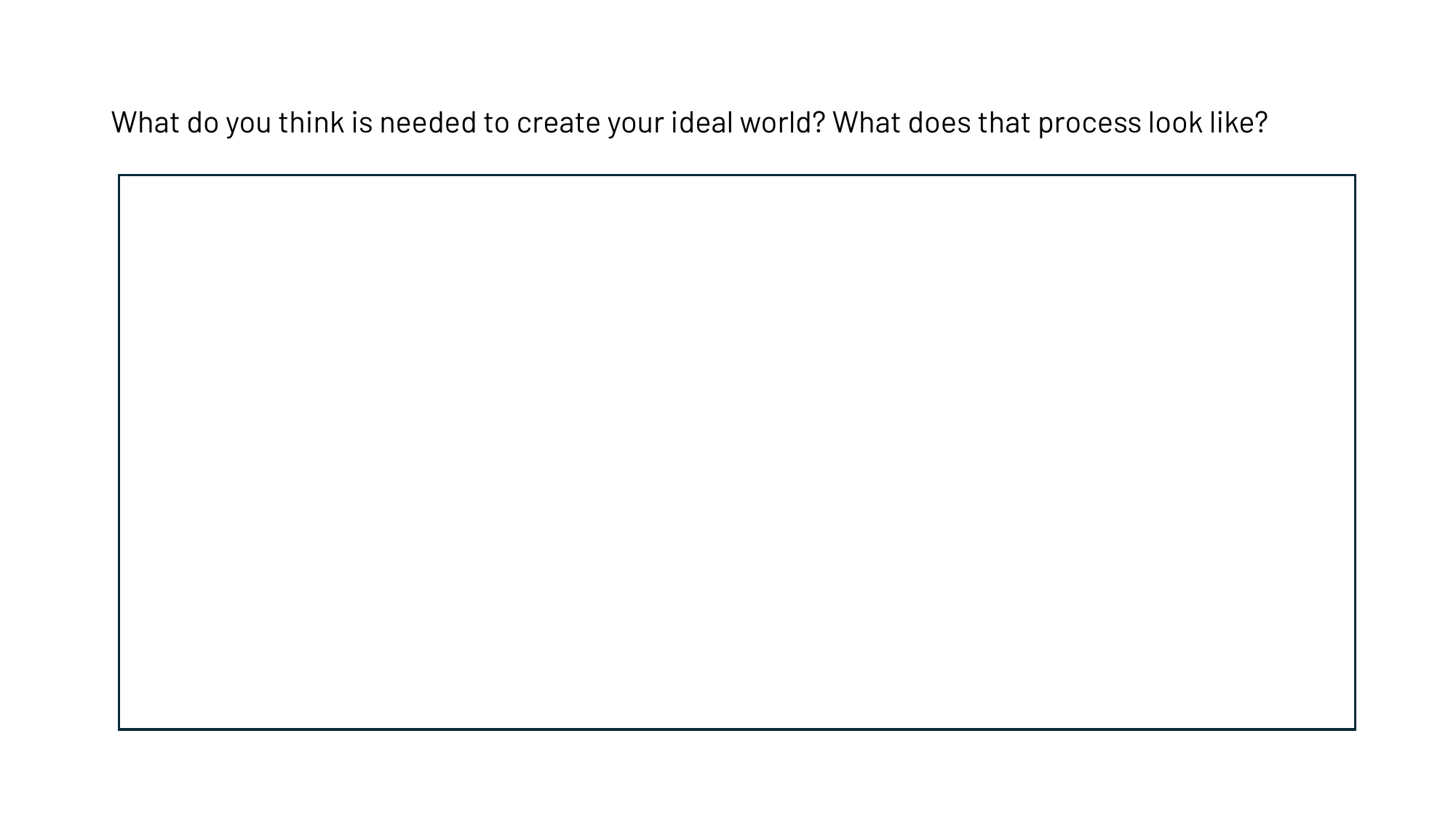

# What do you think is needed to create your ideal world? What does that process look like?